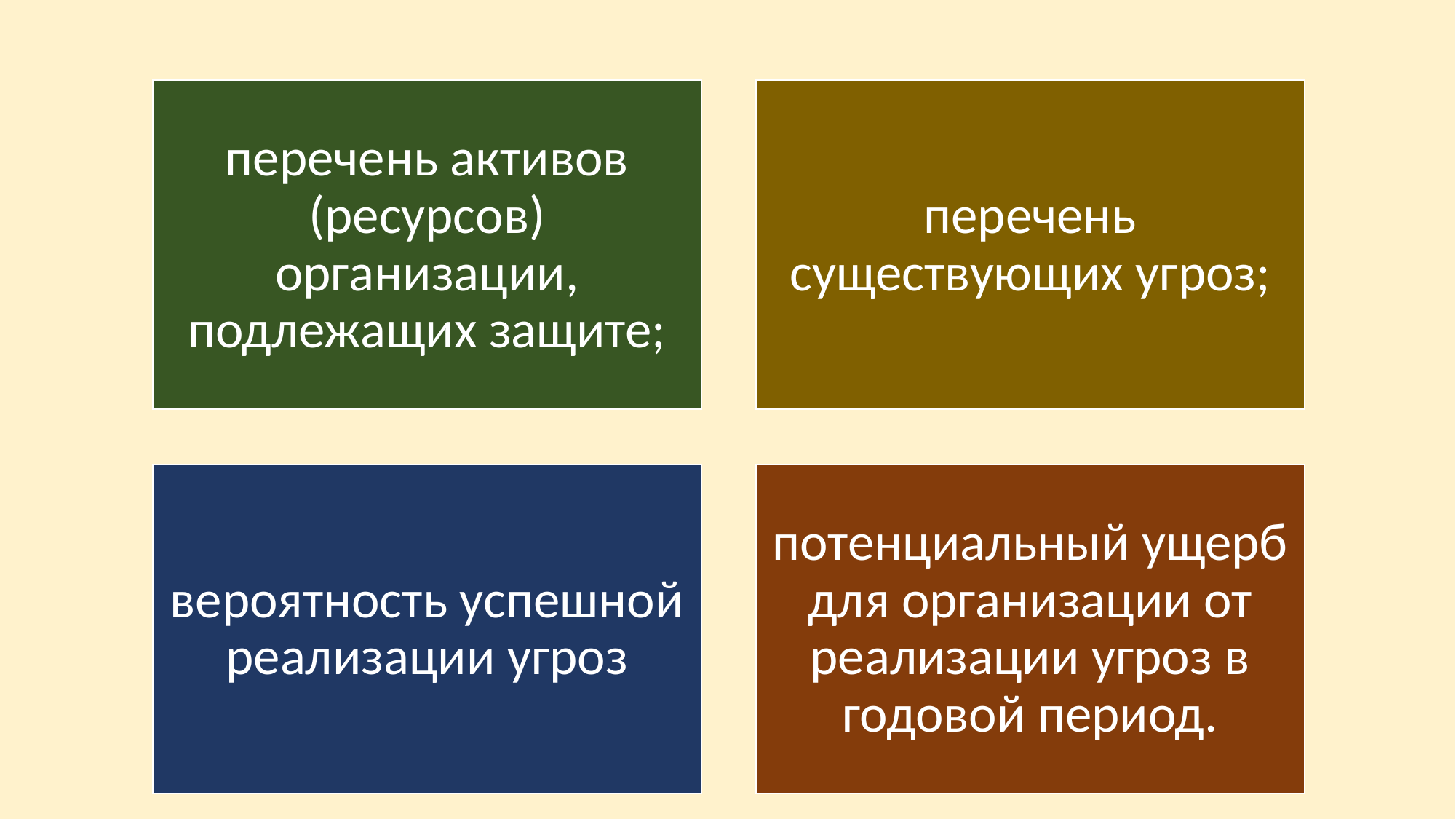

перечень активов (ресурсов) организации, подлежащих защите;
перечень существующих угроз;
вероятность успешной реализации угроз
потенциальный ущерб для организации от реализации угроз в годовой период.